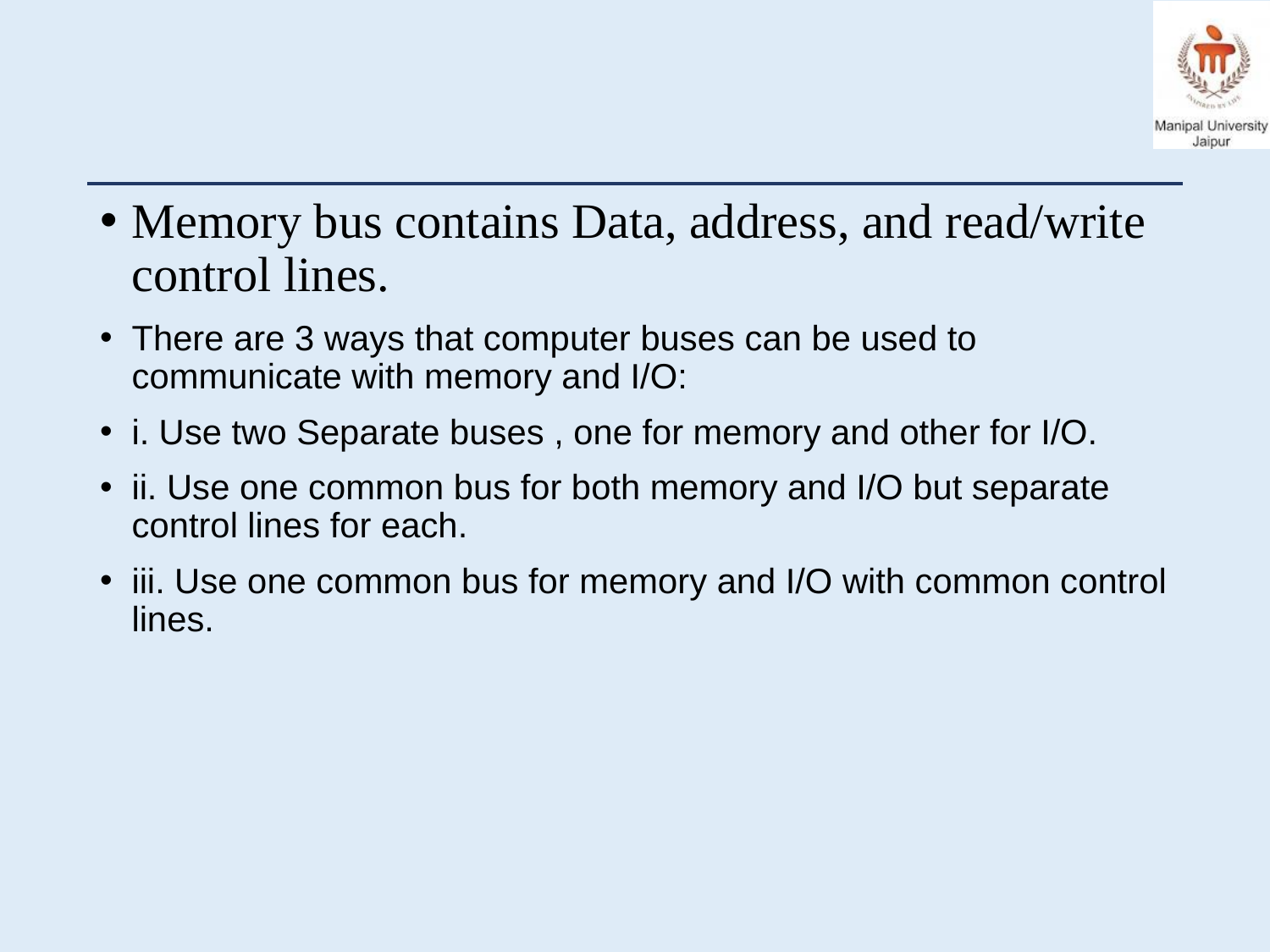

#
Memory bus contains Data, address, and read/write control lines.
There are 3 ways that computer buses can be used to communicate with memory and I/O:
i. Use two Separate buses , one for memory and other for I/O.
ii. Use one common bus for both memory and I/O but separate control lines for each.
iii. Use one common bus for memory and I/O with common control lines.